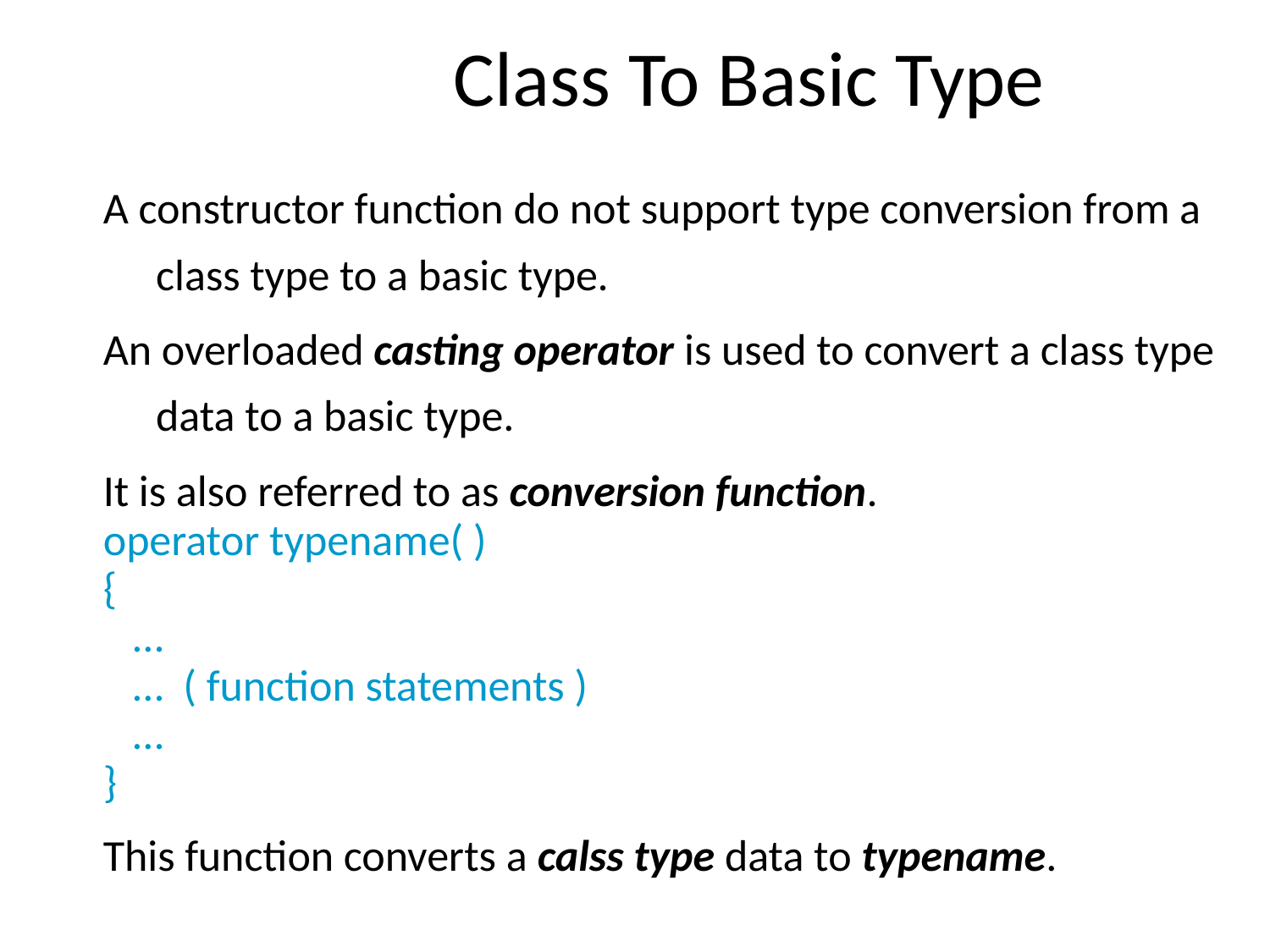

# Class To Basic Type
A constructor function do not support type conversion from a class type to a basic type.
An overloaded casting operator is used to convert a class type data to a basic type.
It is also referred to as conversion function.
operator typename( )
{
   …
   …  ( function statements )
   …
}
This function converts a calss type data to typename.